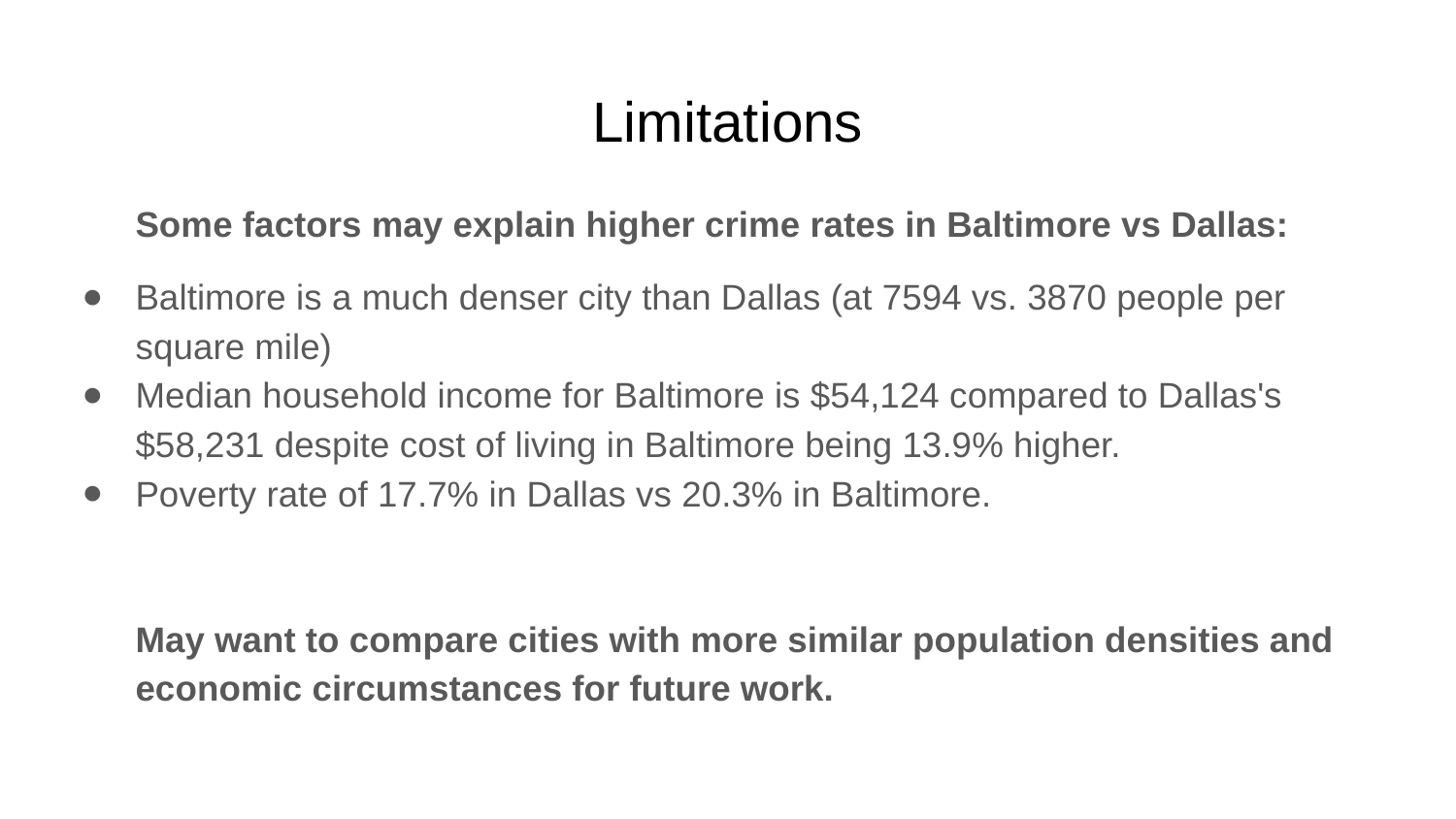

# Limitations
Some factors may explain higher crime rates in Baltimore vs Dallas:
Baltimore is a much denser city than Dallas (at 7594 vs. 3870 people per square mile)
Median household income for Baltimore is $54,124 compared to Dallas's $58,231 despite cost of living in Baltimore being 13.9% higher.
Poverty rate of 17.7% in Dallas vs 20.3% in Baltimore.

May want to compare cities with more similar population densities and economic circumstances for future work.